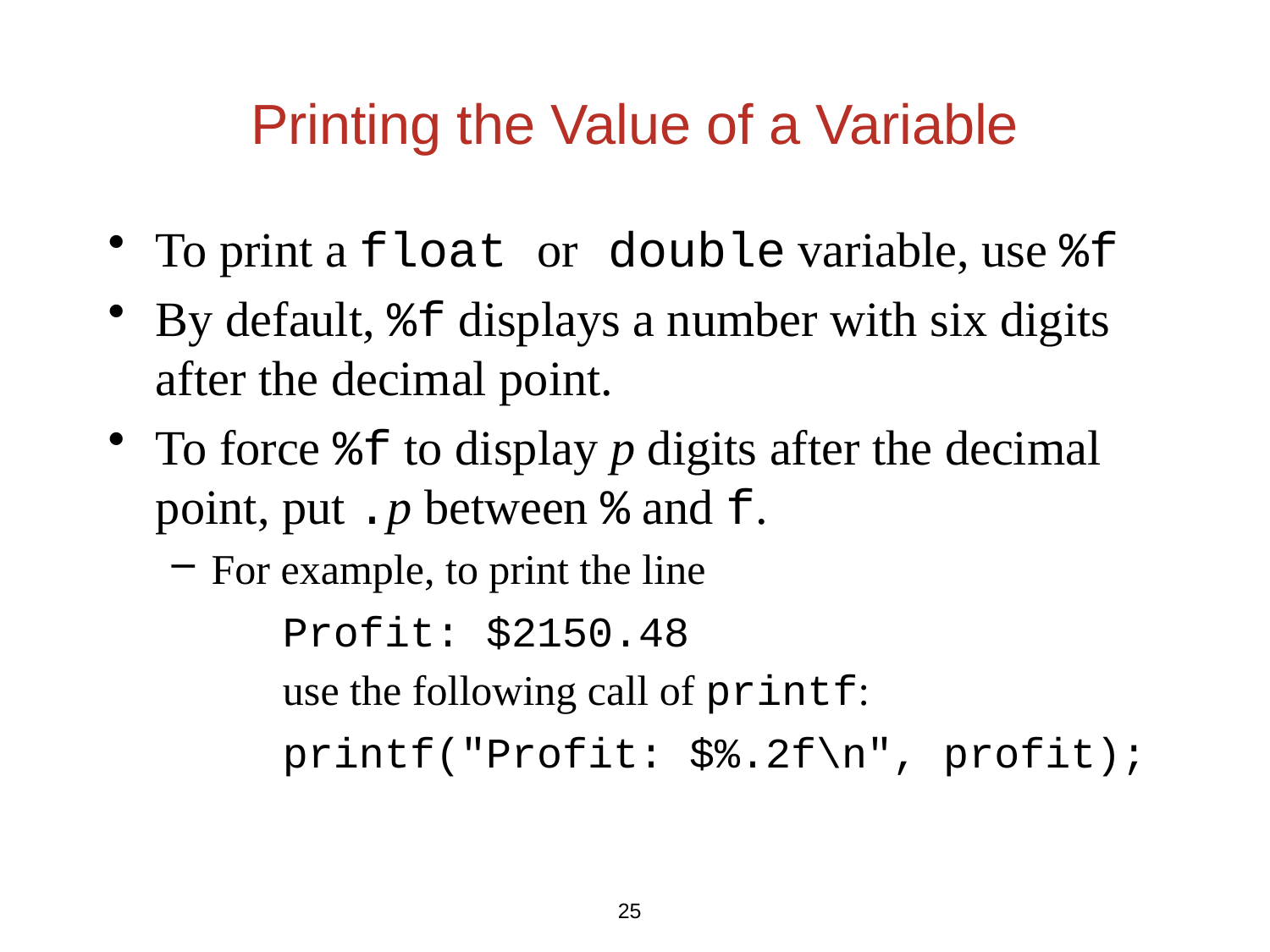

To print a float or double variable, use %f
By default, %f displays a number with six digits after the decimal point.
To force %f to display p digits after the decimal point, put .p between % and f.
For example, to print the line
		Profit: $2150.48
		use the following call of printf:
		printf("Profit: $%.2f\n", profit);

Printing the Value of a Variable
25